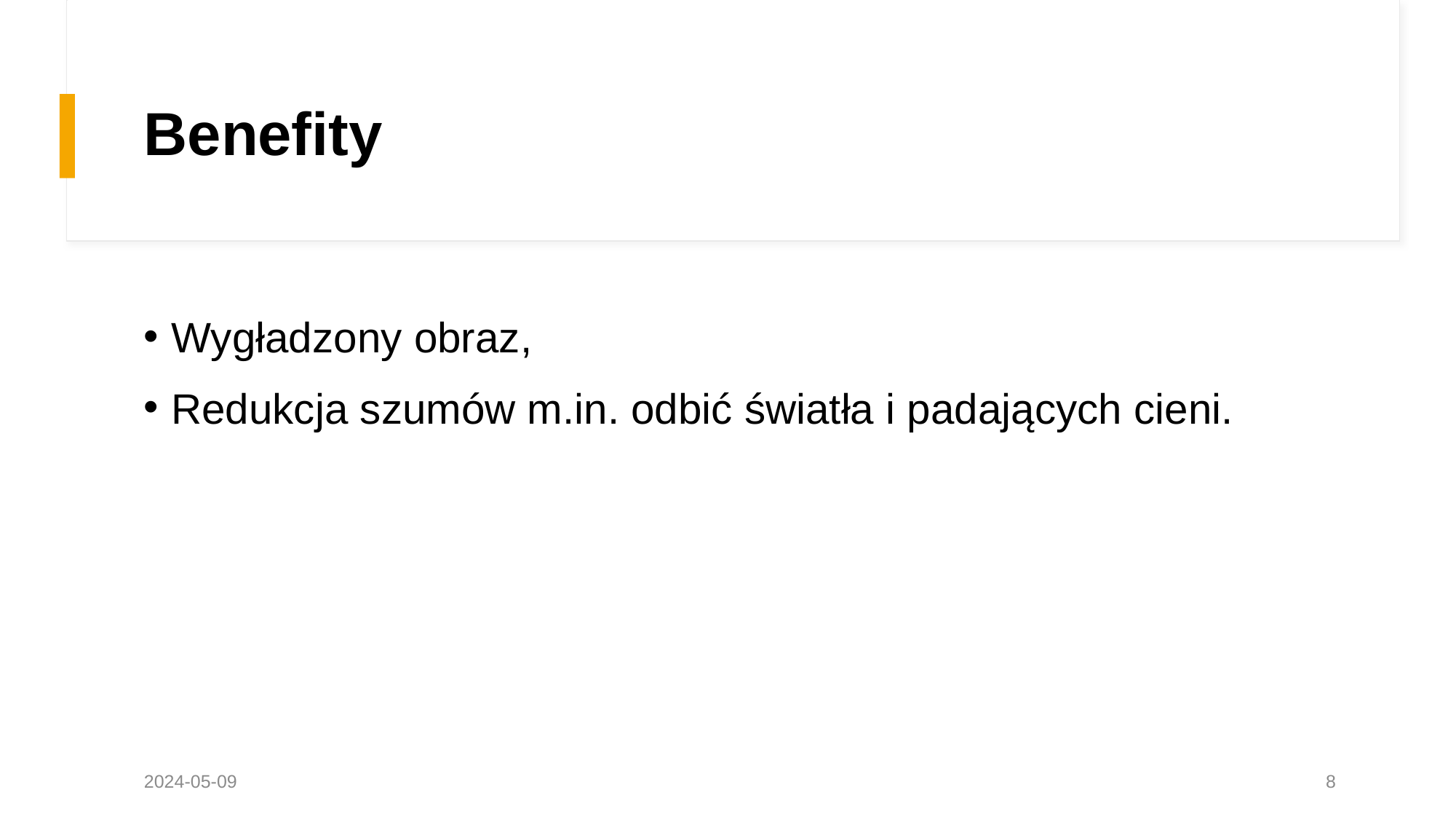

# Benefity
Wygładzony obraz,
Redukcja szumów m.in. odbić światła i padających cieni.

2024-05-09
8